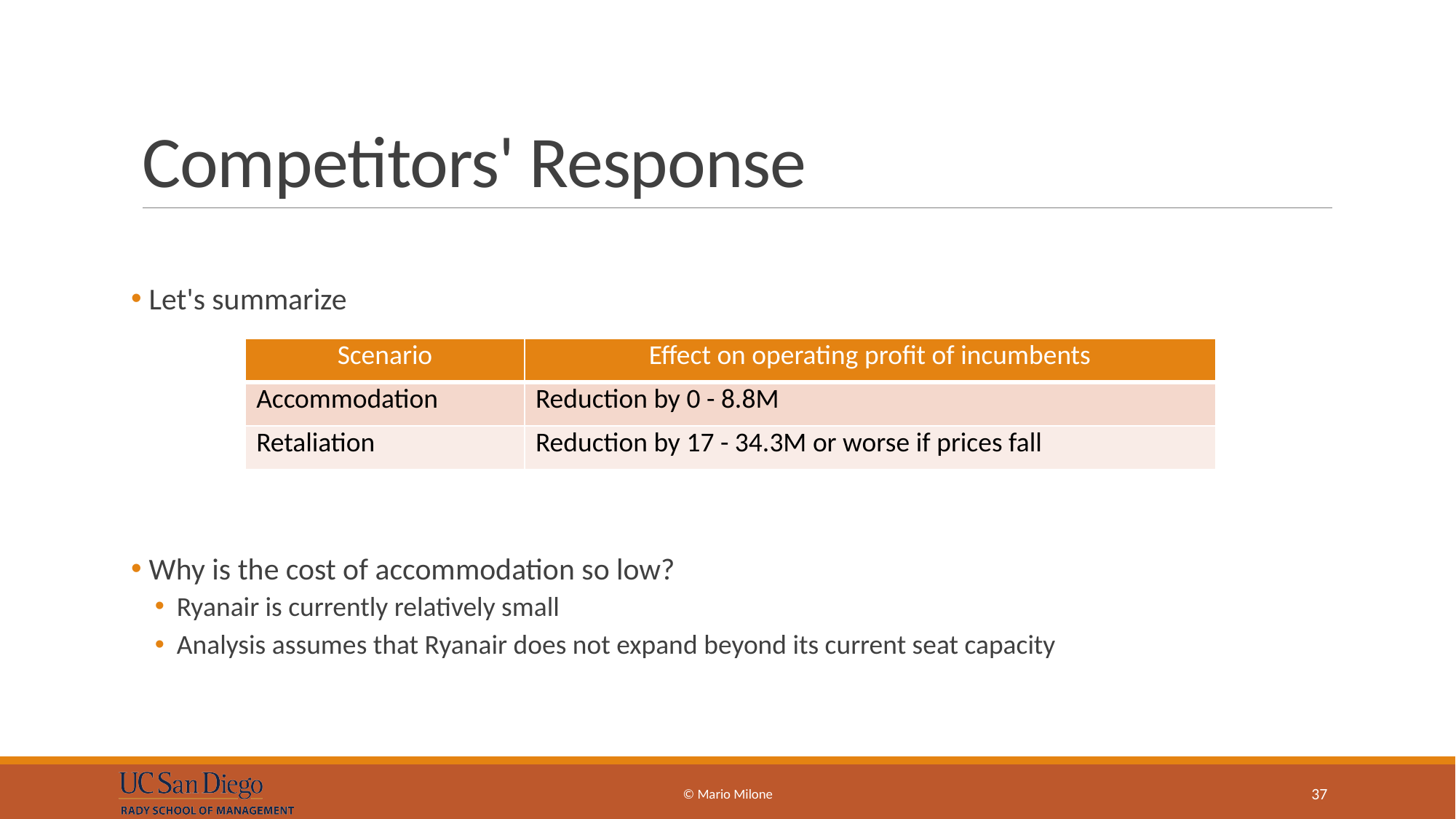

# Competitors' Response

 Let's summarize

 Why is the cost of accommodation so low?
Ryanair is currently relatively small
Analysis assumes that Ryanair does not expand beyond its current seat capacity
| Scenario | Effect on operating profit of incumbents |
| --- | --- |
| Accommodation | Reduction by 0 - 8.8M |
| Retaliation | Reduction by 17 - 34.3M or worse if prices fall |
© Mario Milone
37